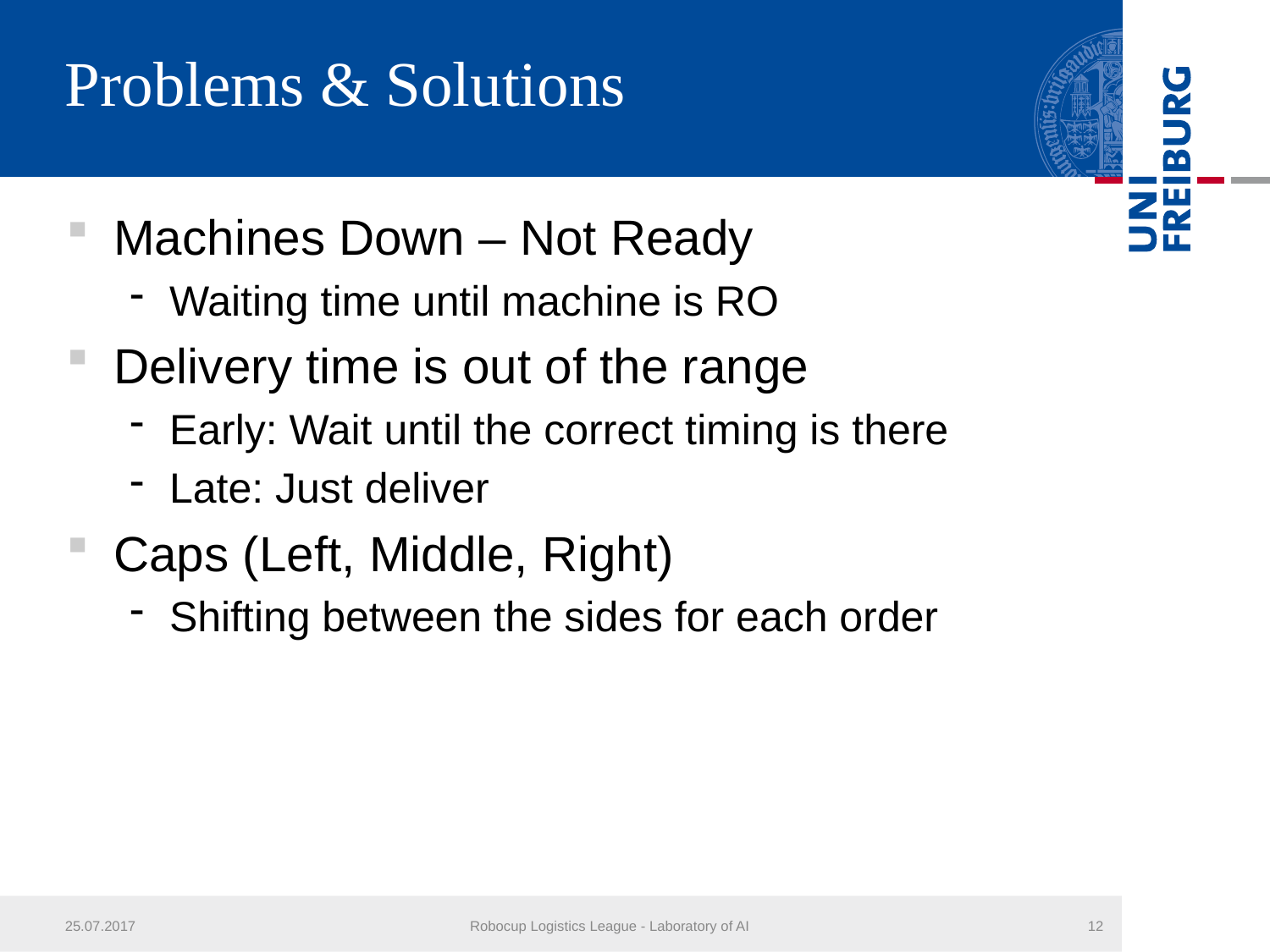

# Problems & Solutions
Machines Down – Not Ready
Waiting time until machine is RO
Delivery time is out of the range
Early: Wait until the correct timing is there
Late: Just deliver
Caps (Left, Middle, Right)
Shifting between the sides for each order
25.07.2017
Robocup Logistics League - Laboratory of AI
12